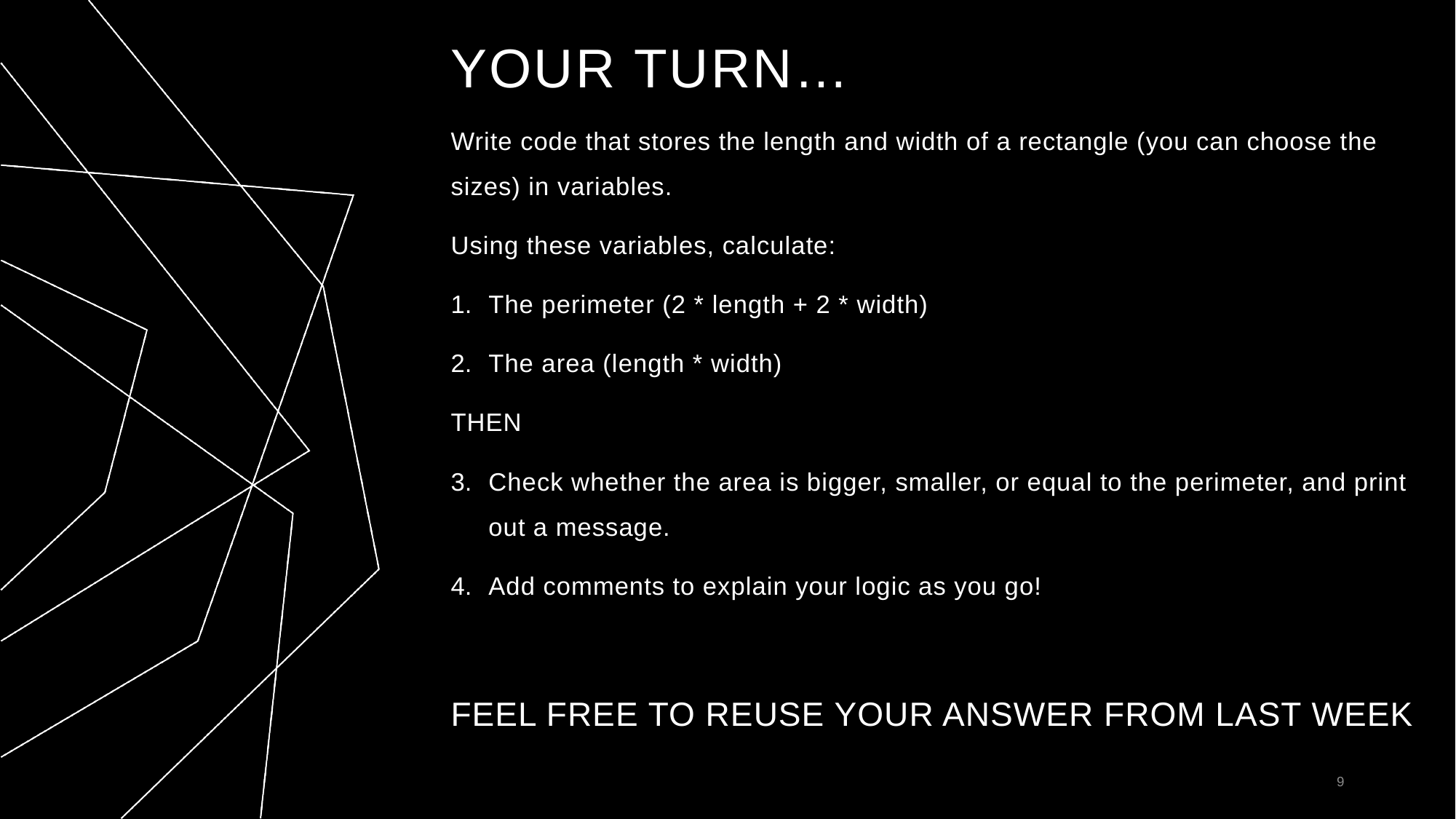

# Your Turn…
Write code that stores the length and width of a rectangle (you can choose the sizes) in variables.
Using these variables, calculate:
The perimeter (2 * length + 2 * width)
The area (length * width)
THEN
Check whether the area is bigger, smaller, or equal to the perimeter, and print out a message.
Add comments to explain your logic as you go!

FEEL FREE TO REUSE YOUR ANSWER FROM LAST WEEK

9